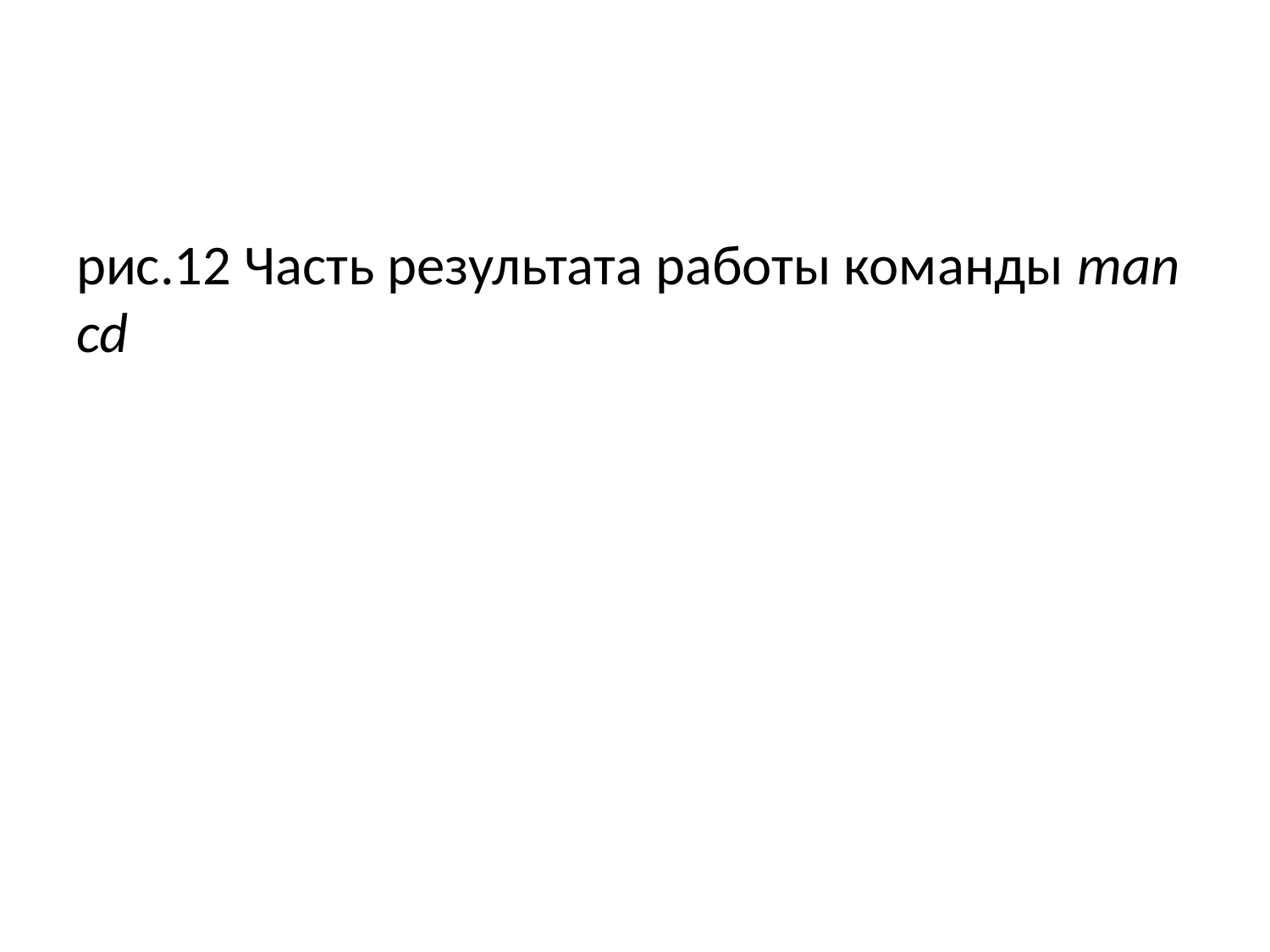

рис.12 Часть результата работы команды man cd